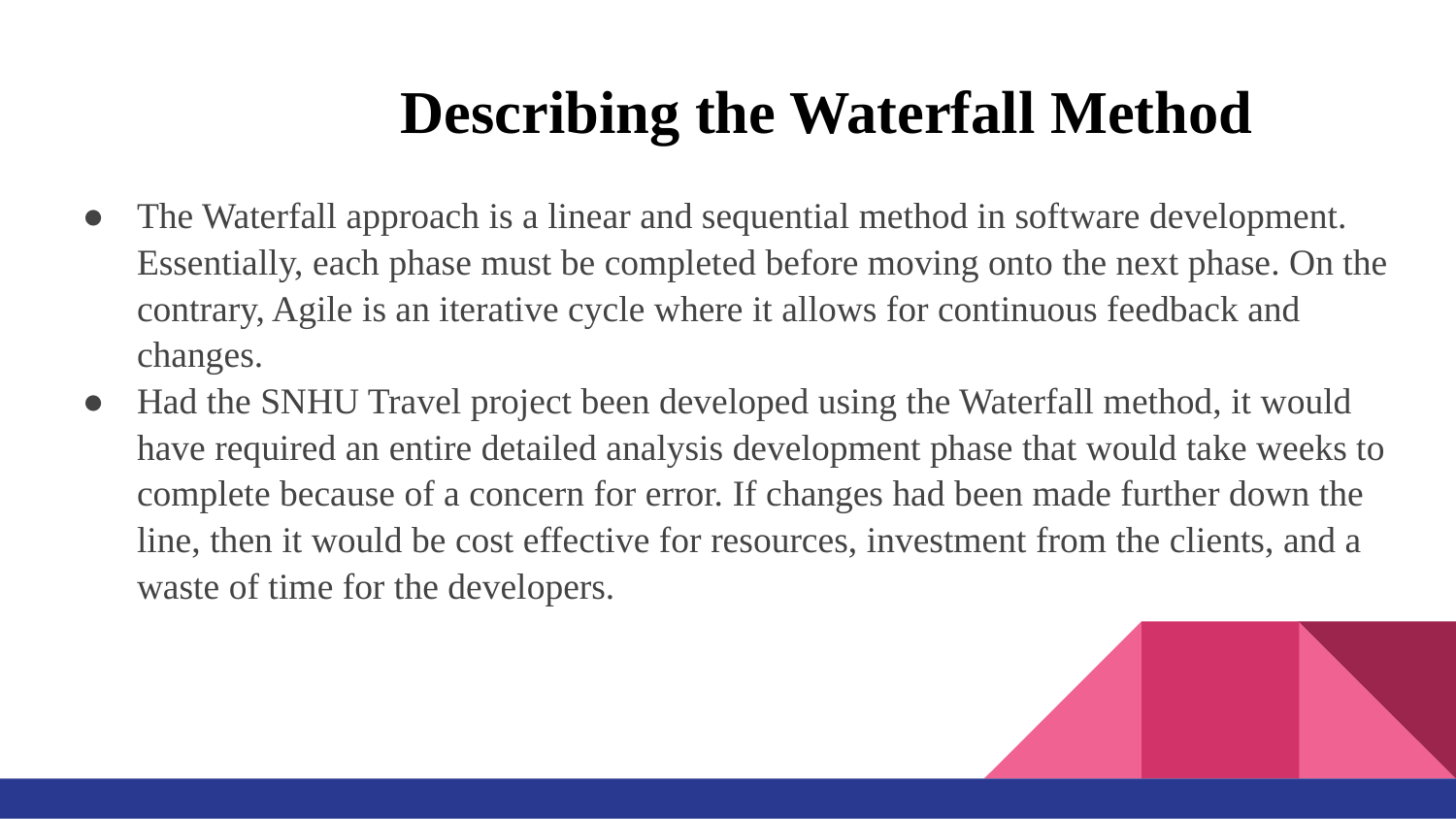

# Describing the Waterfall Method
The Waterfall approach is a linear and sequential method in software development. Essentially, each phase must be completed before moving onto the next phase. On the contrary, Agile is an iterative cycle where it allows for continuous feedback and changes.
Had the SNHU Travel project been developed using the Waterfall method, it would have required an entire detailed analysis development phase that would take weeks to complete because of a concern for error. If changes had been made further down the line, then it would be cost effective for resources, investment from the clients, and a waste of time for the developers.